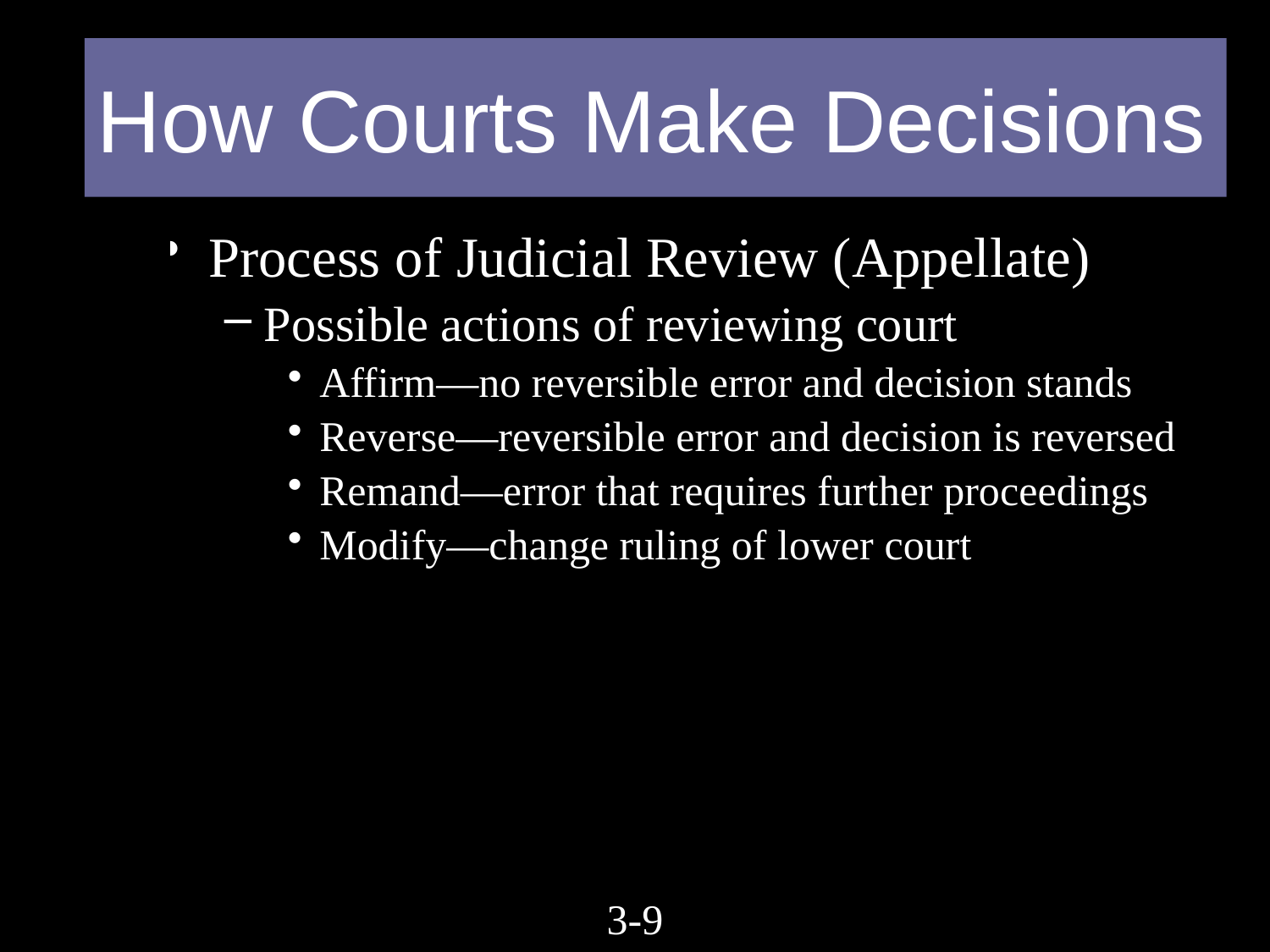

# How Courts Make Decisions
Process of Judicial Review (Appellate)
Possible actions of reviewing court
Affirm—no reversible error and decision stands
Reverse—reversible error and decision is reversed
Remand—error that requires further proceedings
Modify—change ruling of lower court

3-9